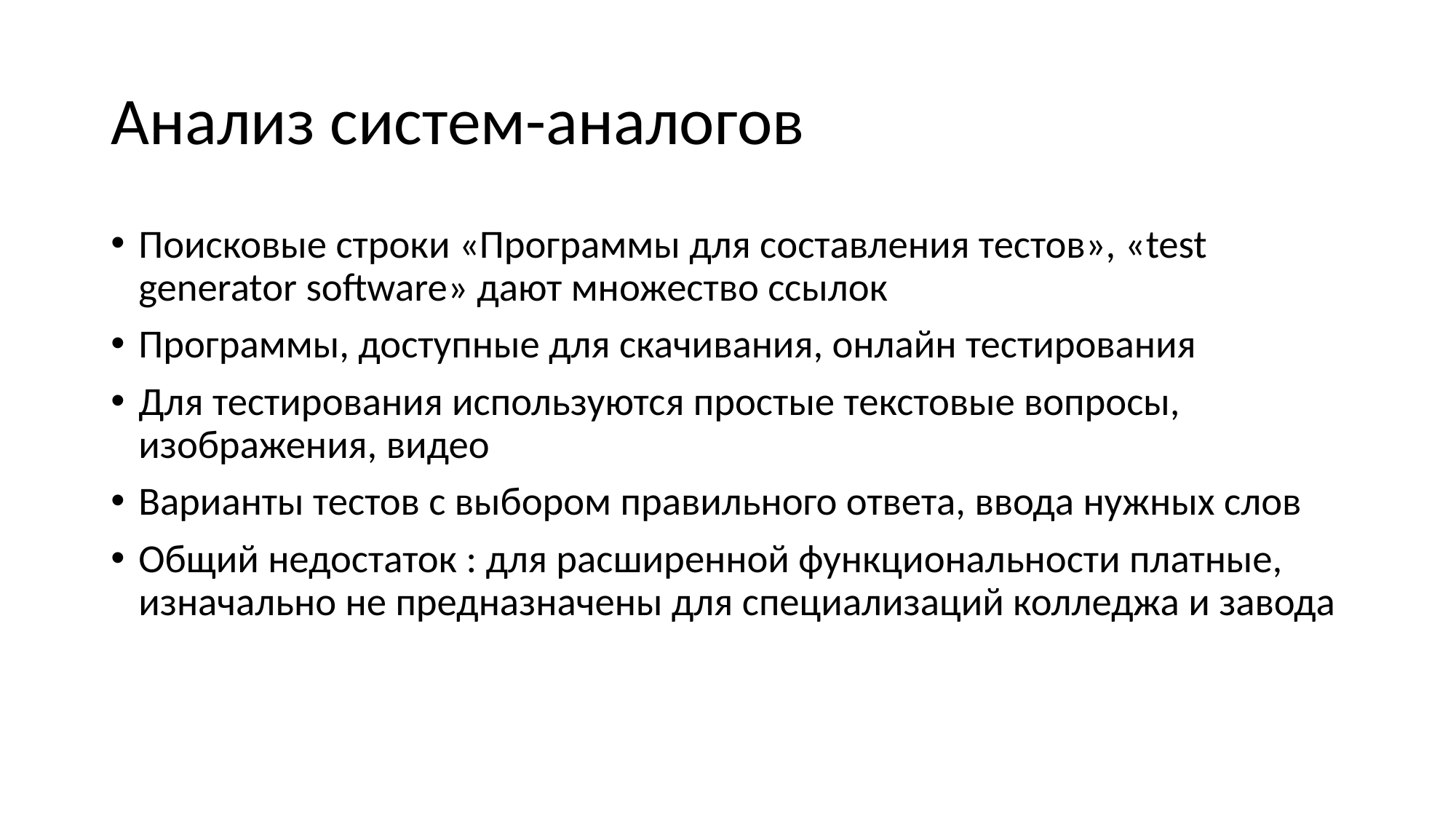

# Анализ систем-аналогов
Поисковые строки «Программы для составления тестов», «test generator software» дают множество ссылок
Программы, доступные для скачивания, онлайн тестирования
Для тестирования используются простые текстовые вопросы, изображения, видео
Варианты тестов с выбором правильного ответа, ввода нужных слов
Общий недостаток : для расширенной функциональности платные, изначально не предназначены для специализаций колледжа и завода